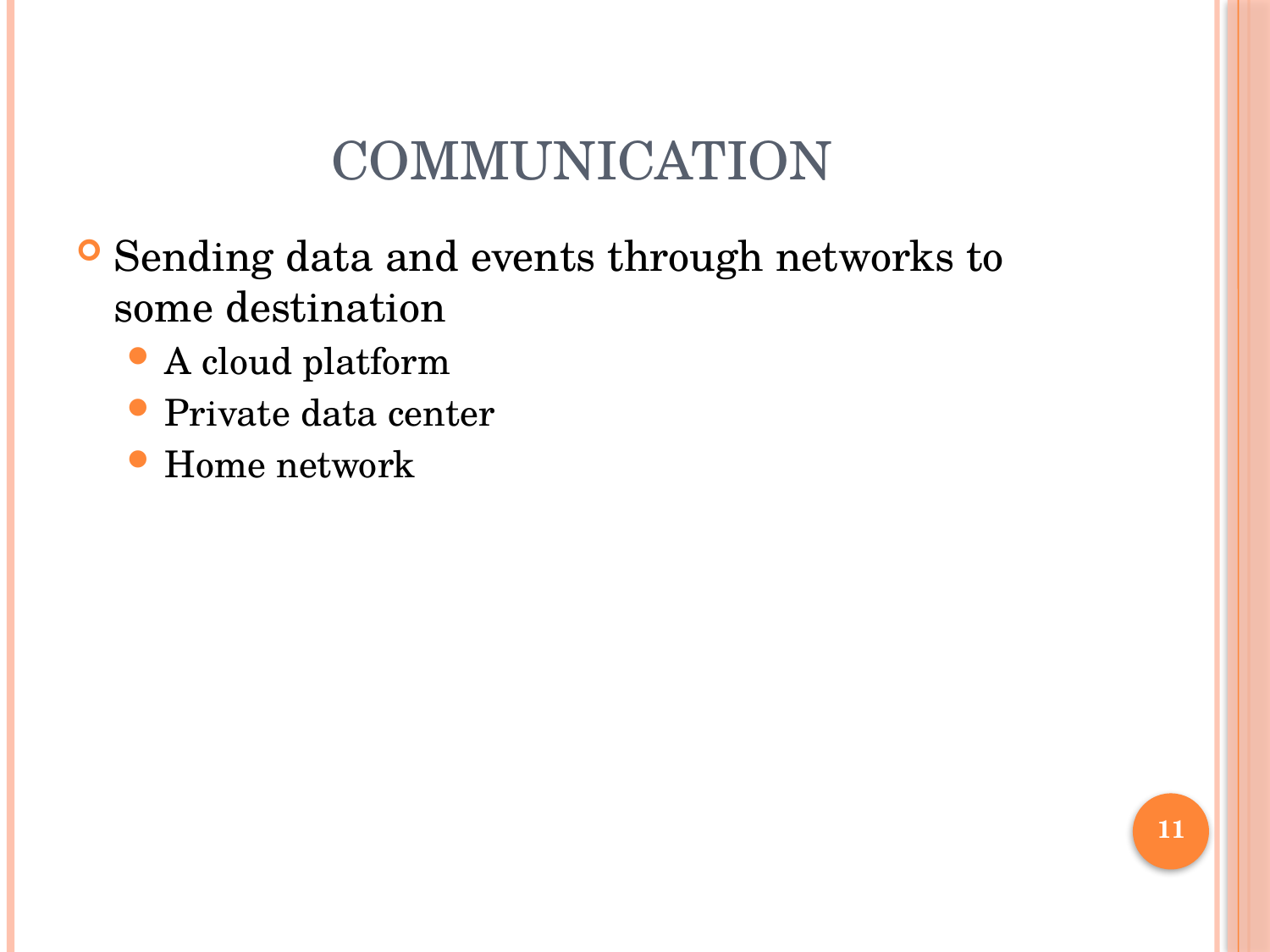

# Communication
Sending data and events through networks to some destination
A cloud platform
Private data center
Home network
11